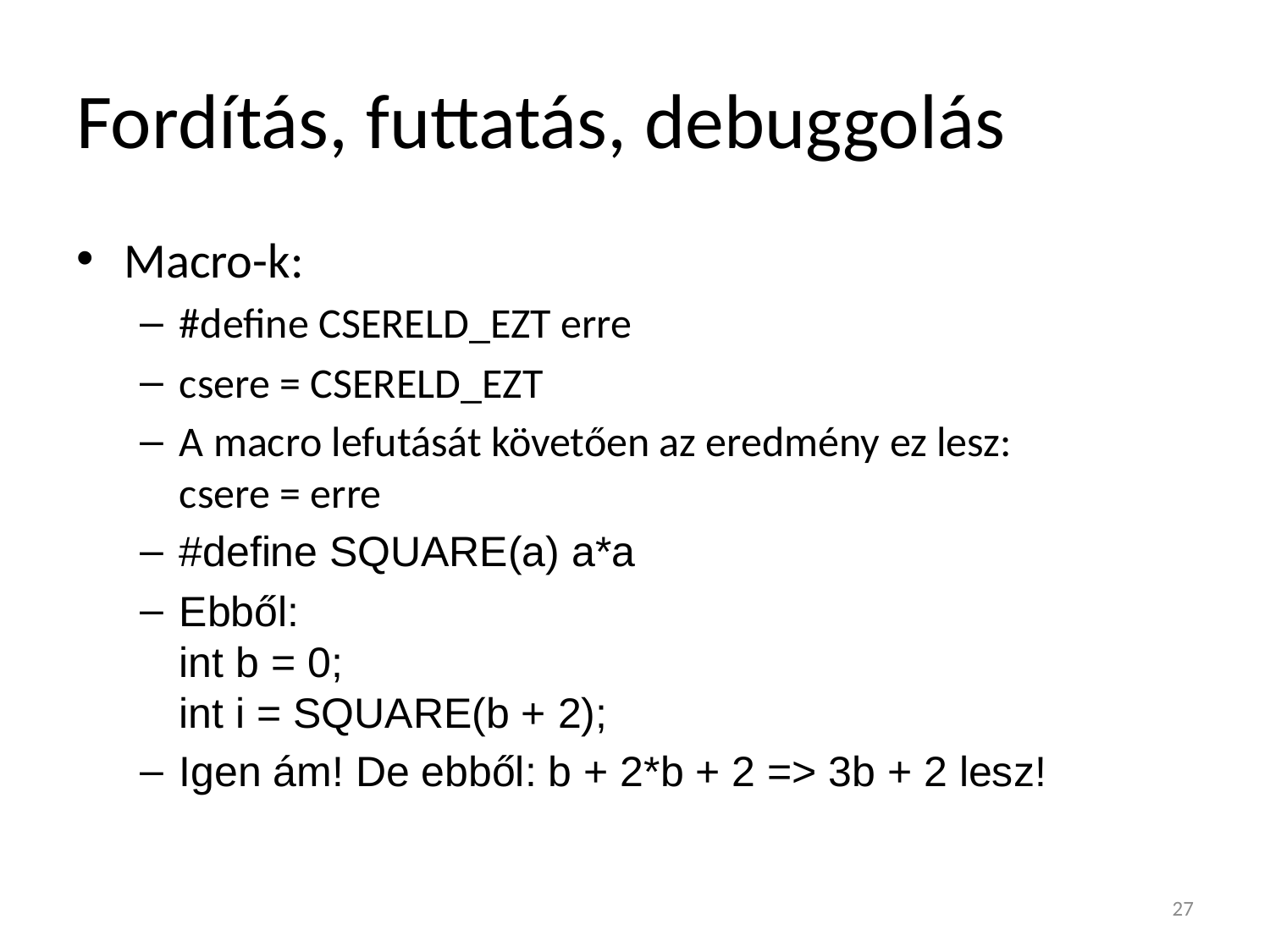

# Fordítás, futtatás, debuggolás
Macro-k:
#define CSERELD_EZT erre
csere = CSERELD_EZT
A macro lefutását követően az eredmény ez lesz:
csere = erre
#define SQUARE(a) a*a
Ebből:
int b = 0;
int i = SQUARE(b + 2);
Igen ám! De ebből: b + 2*b + 2 => 3b + 2 lesz!
27